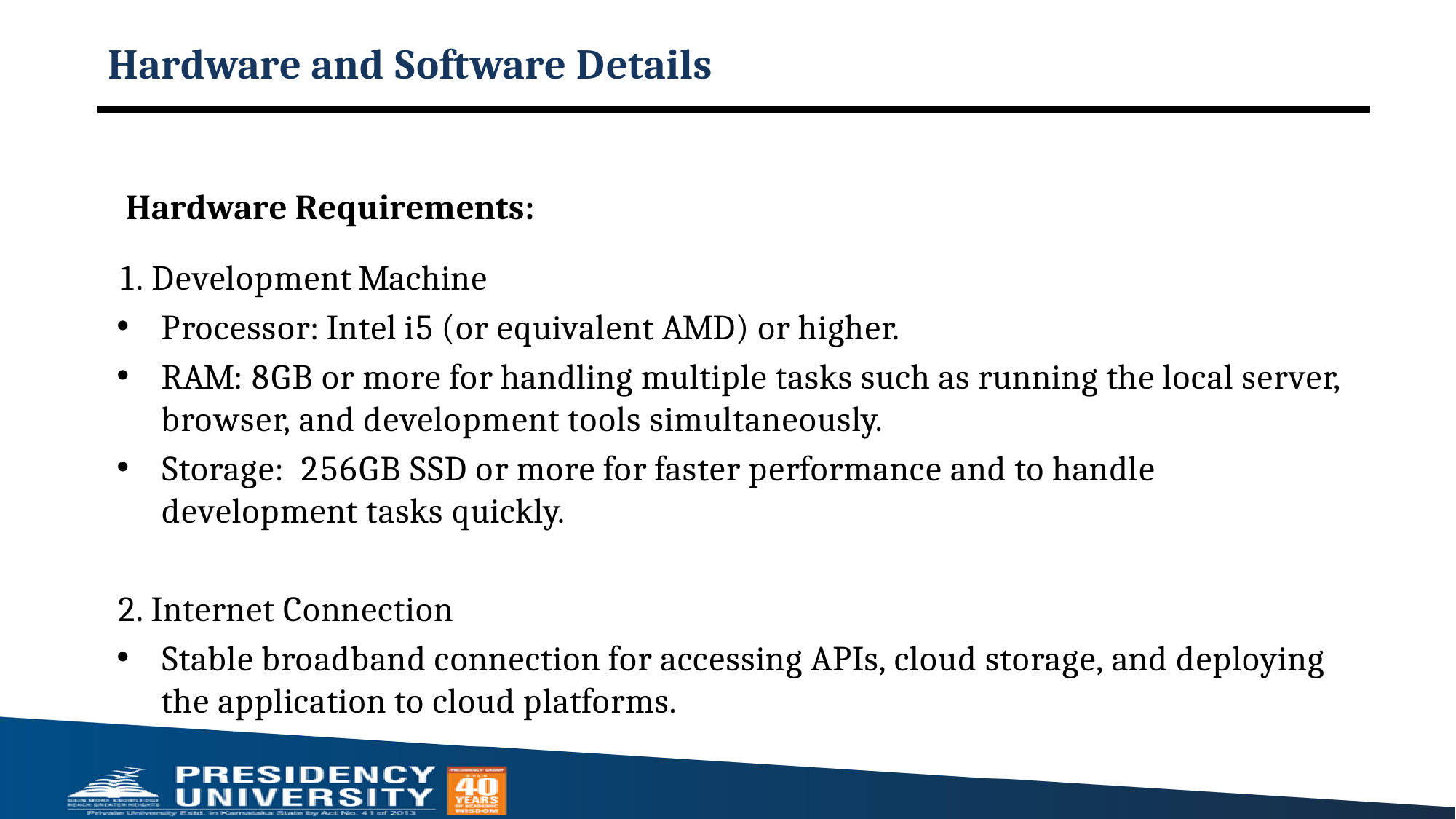

# Hardware and Software Details
Hardware Requirements:
1. Development Machine
Processor: Intel i5 (or equivalent AMD) or higher.
RAM: 8GB or more for handling multiple tasks such as running the local server, browser, and development tools simultaneously.
Storage:  256GB SSD or more for faster performance and to handle development tasks quickly.

2. Internet Connection
Stable broadband connection for accessing APIs, cloud storage, and deploying the application to cloud platforms.